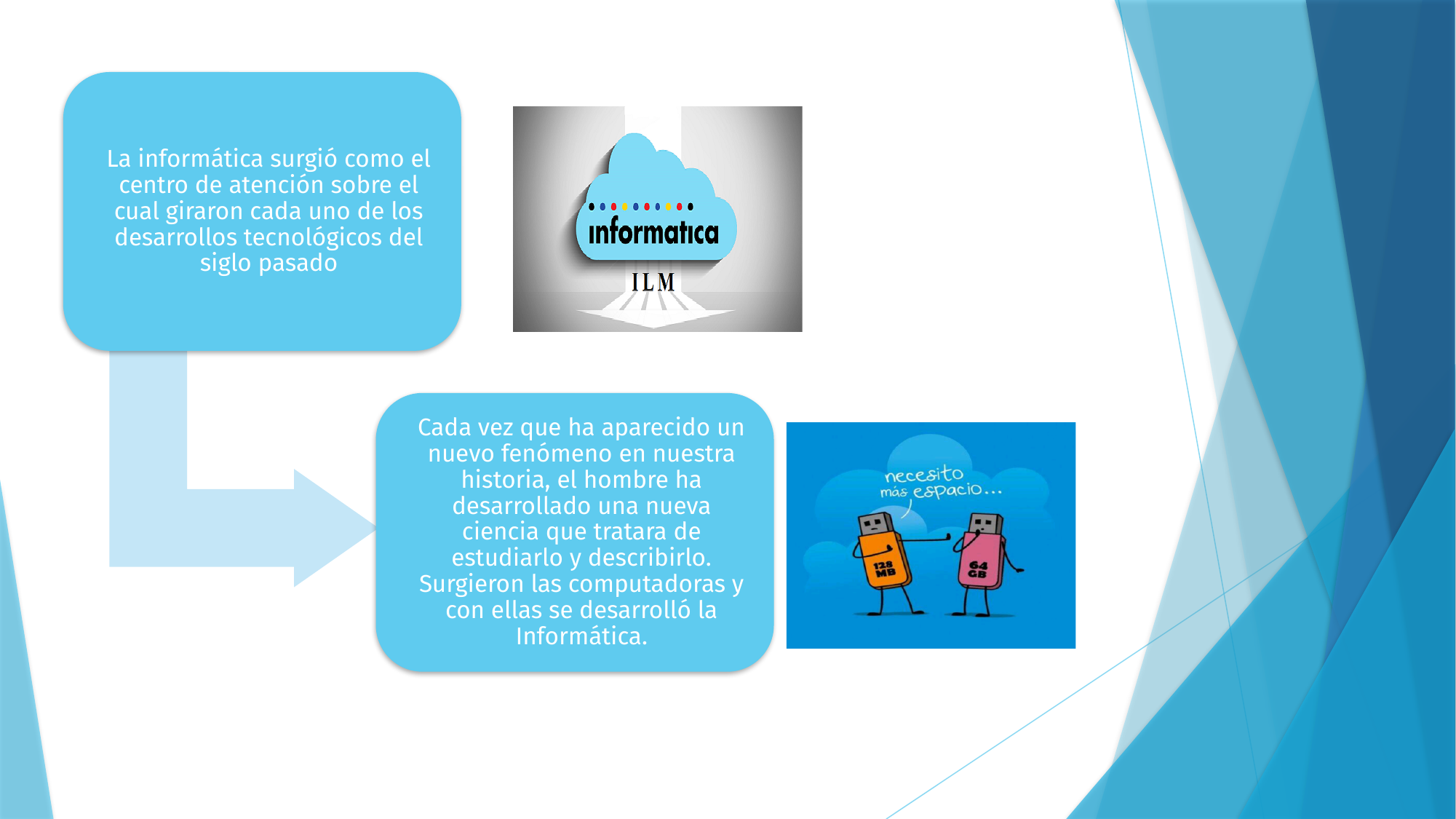

La informática surgió como el centro de atención sobre el cual giraron cada uno de los desarrollos tecnológicos del siglo pasado

Cada vez que ha aparecido un nuevo fenómeno en nuestra historia, el hombre ha desarrollado una nueva ciencia que tratara de estudiarlo y describirlo. Surgieron las computadoras y con ellas se desarrolló la Informática.